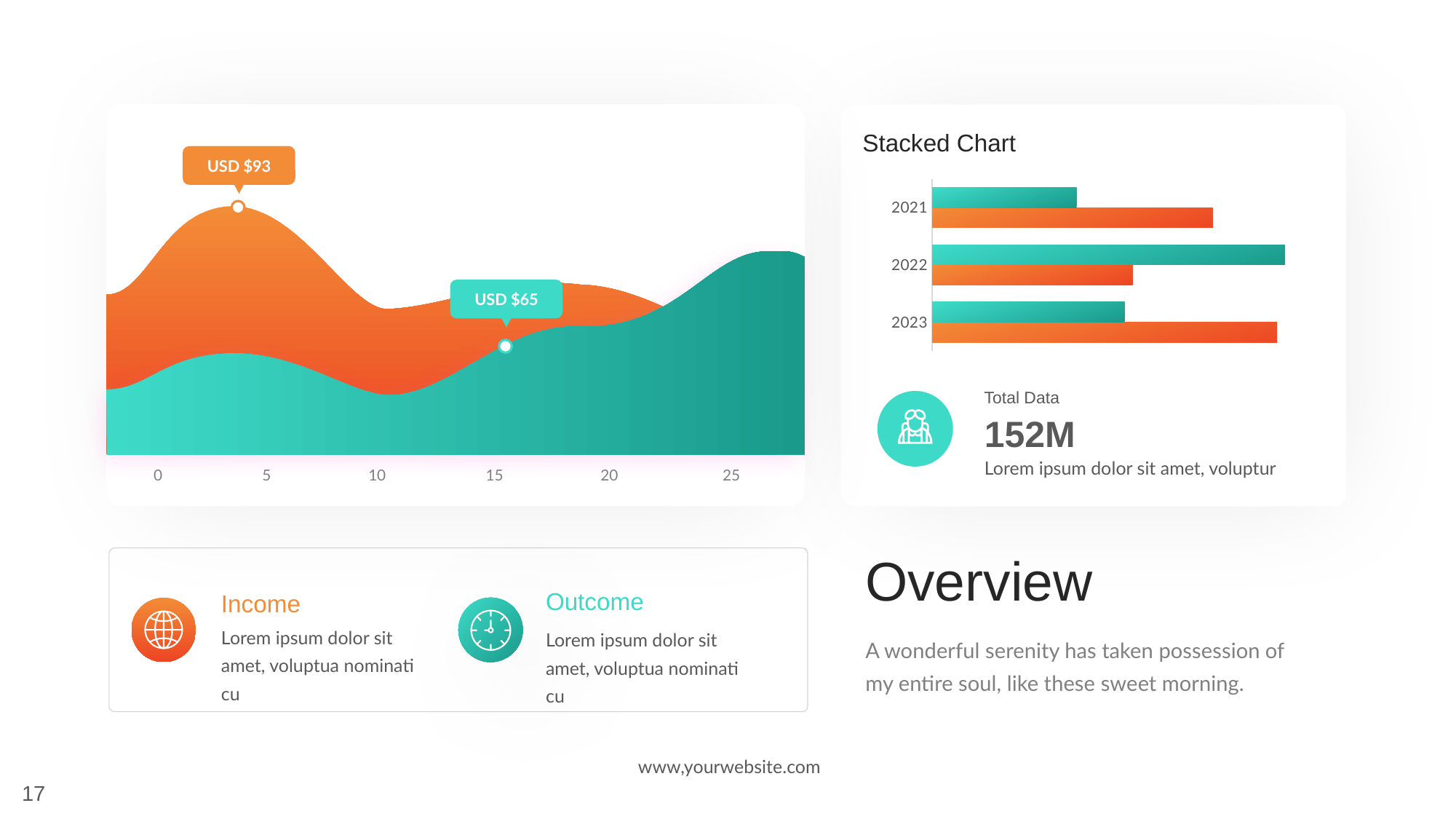

USD $93

USD $65

0
5
10
15
20
25

Stacked Chart

### Chart

| Category | Series 1 | Series 2 |
|---|---|---|
| 2023 | 4.3 | 2.4 |
| 2022 | 2.5 | 4.4 |
| 2021 | 3.5 | 1.8 |
Total Data
152M
Lorem ipsum dolor sit amet, voluptur

Overview

Outcome
Lorem ipsum dolor sit amet, voluptua nominati cu

Income
Lorem ipsum dolor sit amet, voluptua nominati cu

A wonderful serenity has taken possession of my entire soul, like these sweet morning.
www,yourwebsite.com